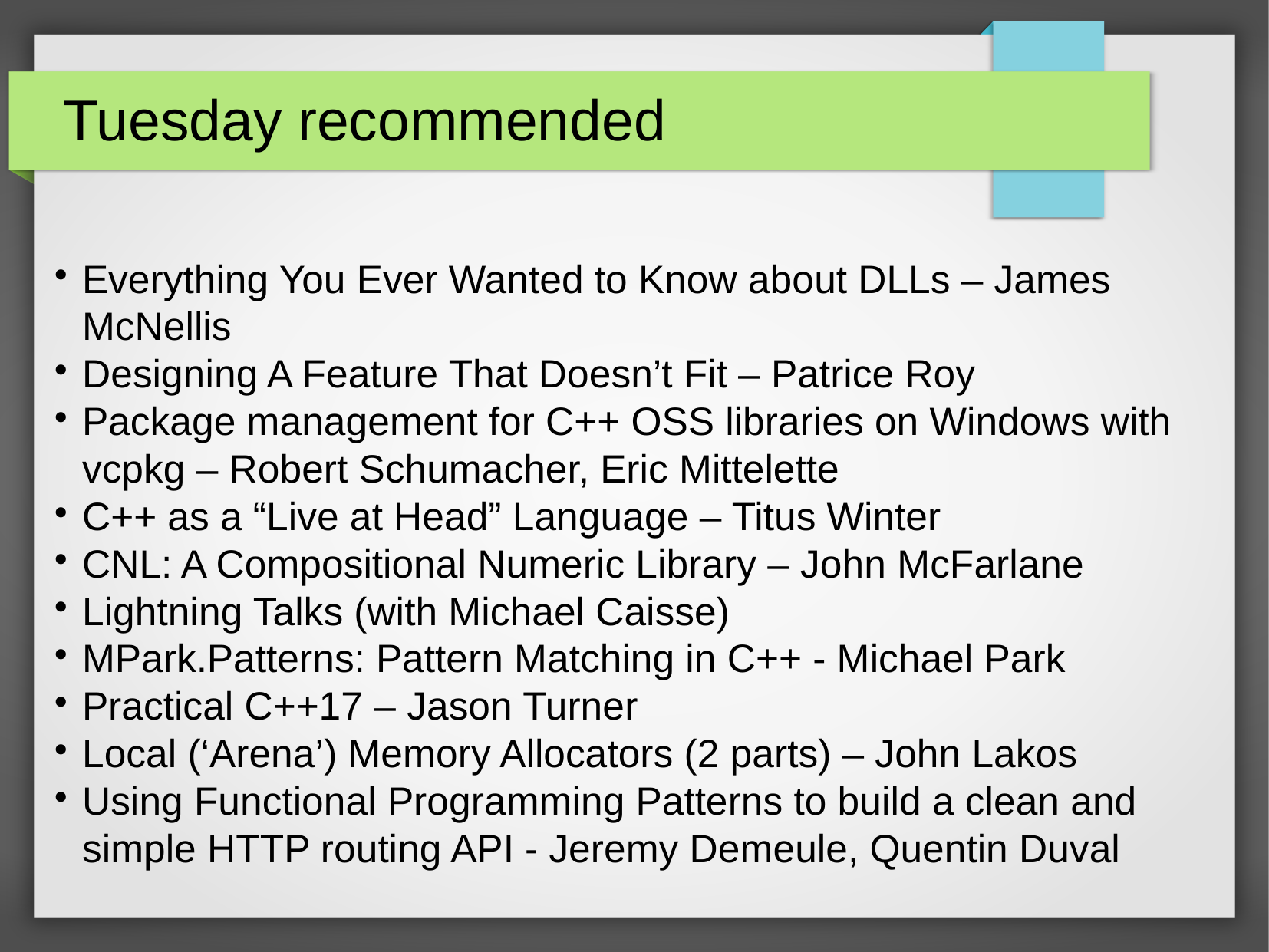

Tuesday recommended
Everything You Ever Wanted to Know about DLLs – James McNellis
Designing A Feature That Doesn’t Fit – Patrice Roy
Package management for C++ OSS libraries on Windows with vcpkg – Robert Schumacher, Eric Mittelette
C++ as a “Live at Head” Language – Titus Winter
CNL: A Compositional Numeric Library – John McFarlane
Lightning Talks (with Michael Caisse)
MPark.Patterns: Pattern Matching in C++ - Michael Park
Practical C++17 – Jason Turner
Local (‘Arena’) Memory Allocators (2 parts) – John Lakos
Using Functional Programming Patterns to build a clean and simple HTTP routing API - Jeremy Demeule, Quentin Duval